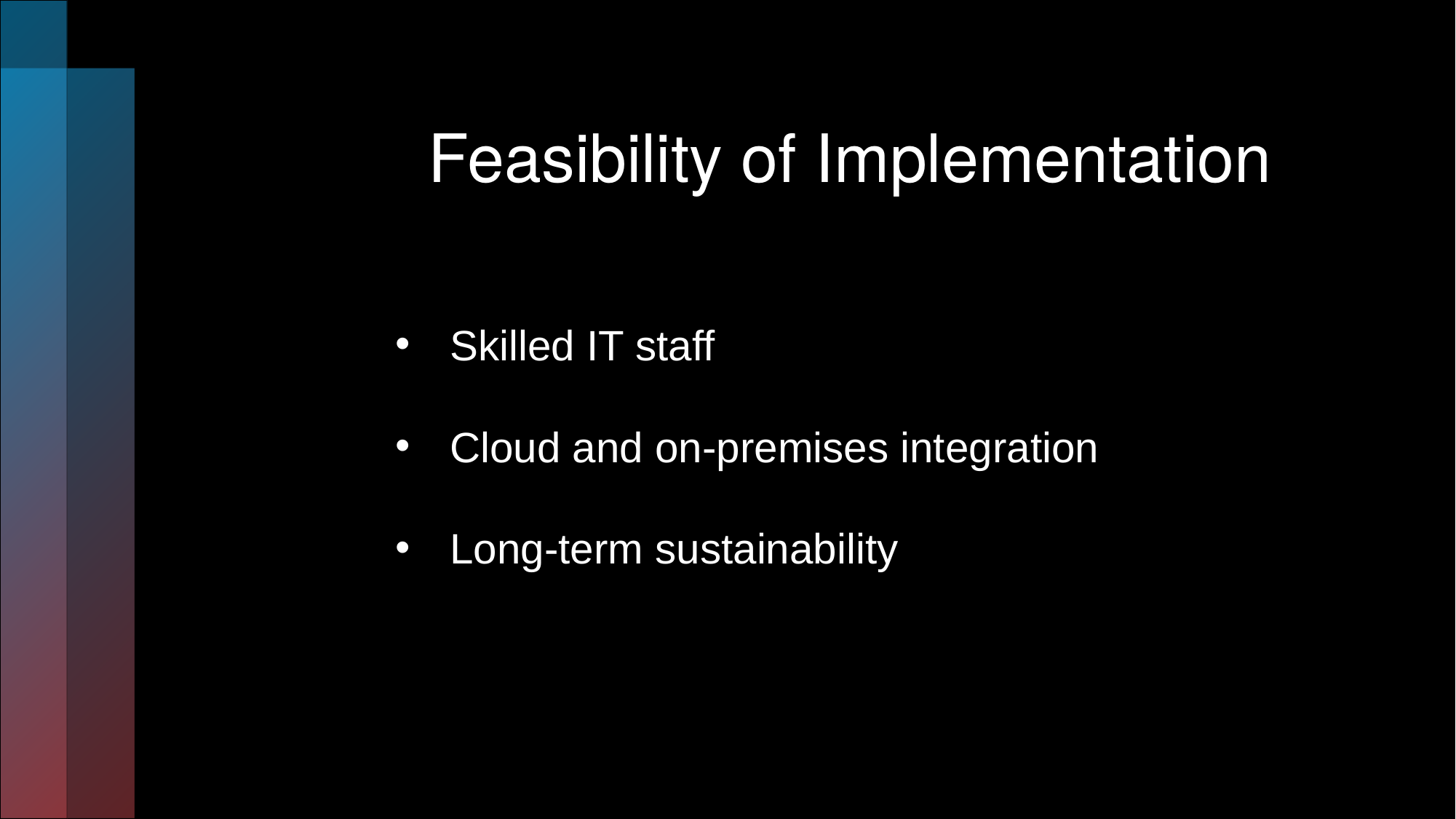

Feasibility of Implementation
# Skilled IT staff
Cloud and on-premises integration
Long-term sustainability